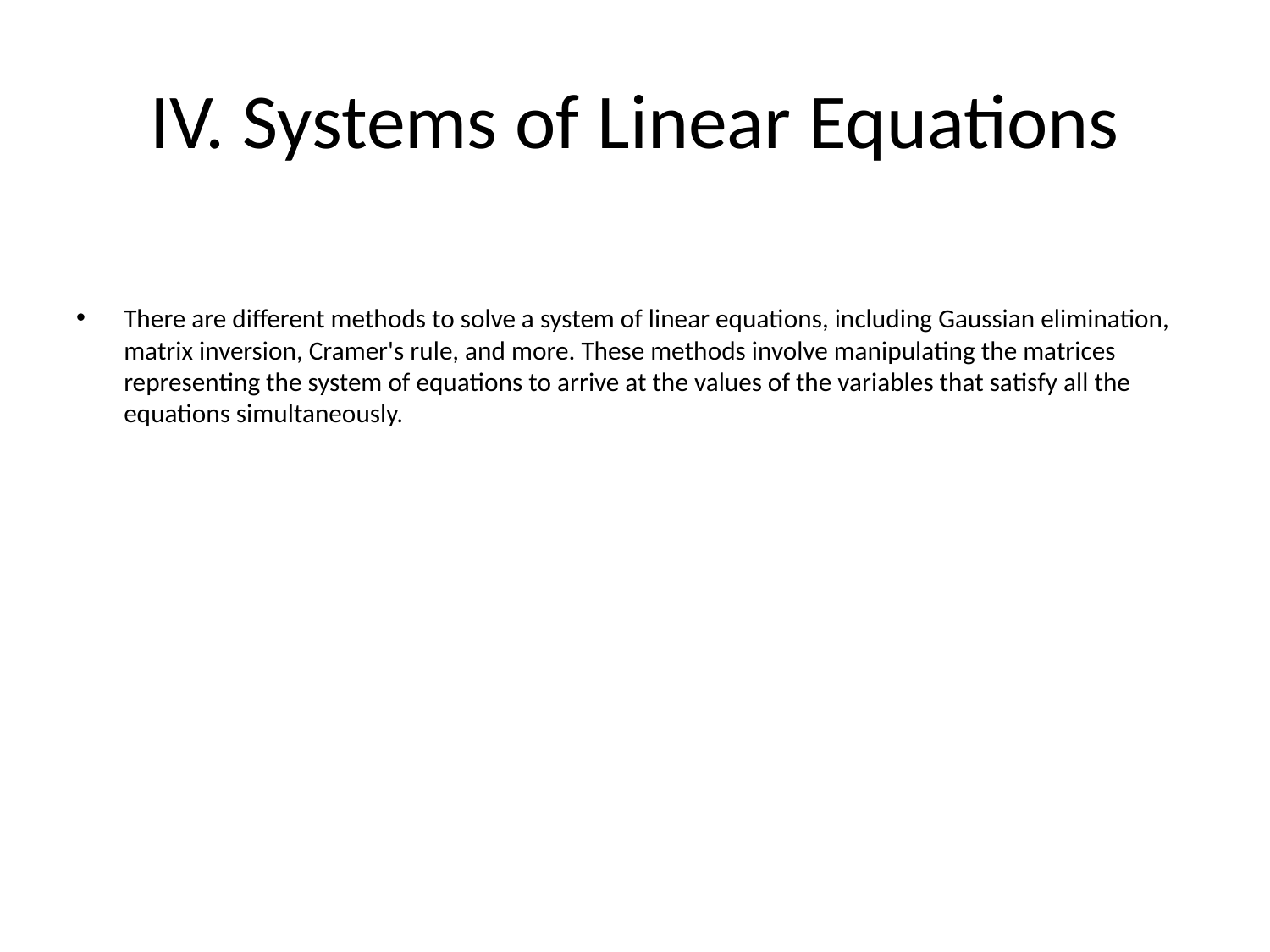

# IV. Systems of Linear Equations

There are different methods to solve a system of linear equations, including Gaussian elimination, matrix inversion, Cramer's rule, and more. These methods involve manipulating the matrices representing the system of equations to arrive at the values of the variables that satisfy all the equations simultaneously.